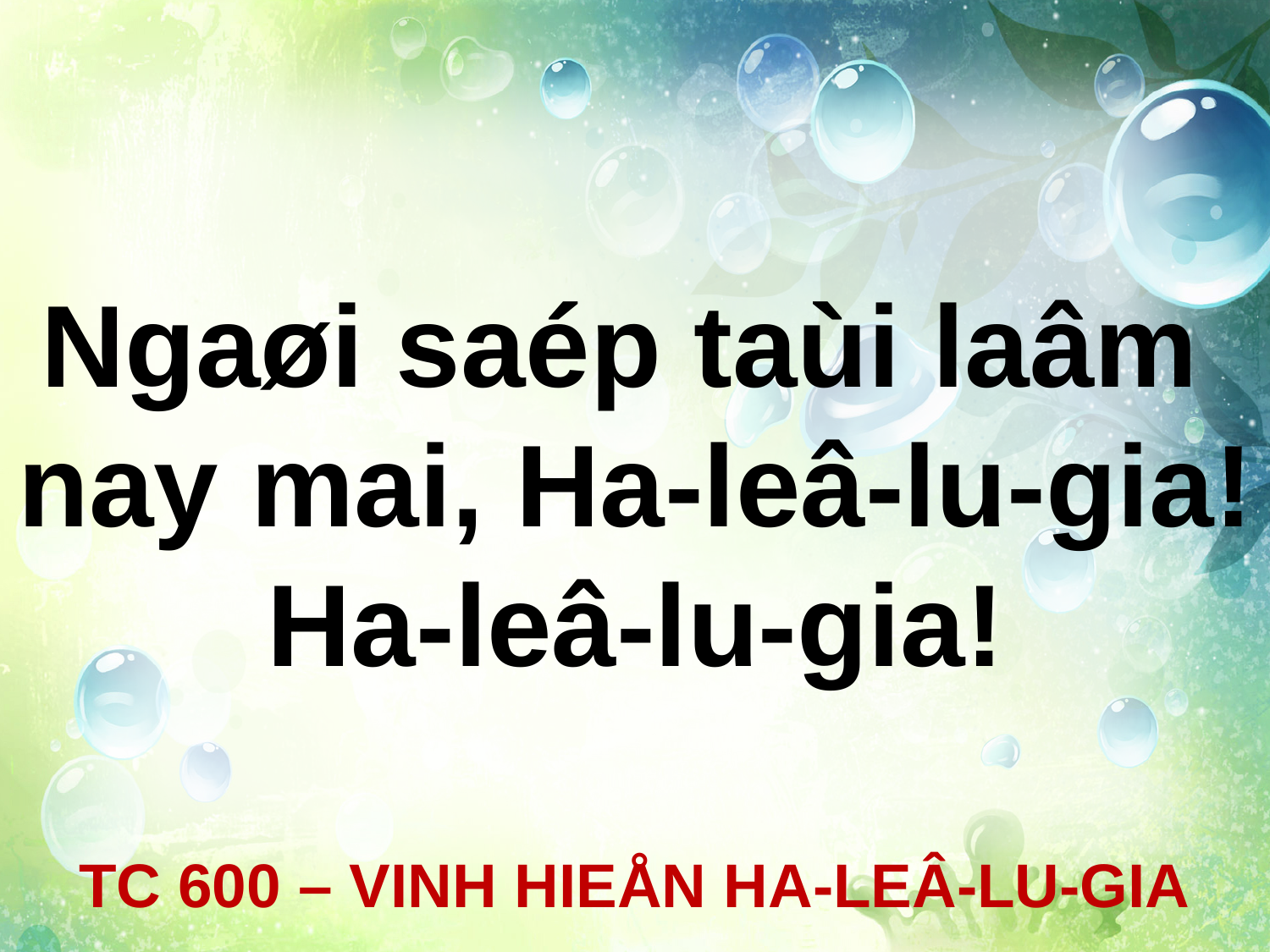

Ngaøi saép taùi laâm
nay mai, Ha-leâ-lu-gia! Ha-leâ-lu-gia!
TC 600 – VINH HIEÅN HA-LEÂ-LU-GIA